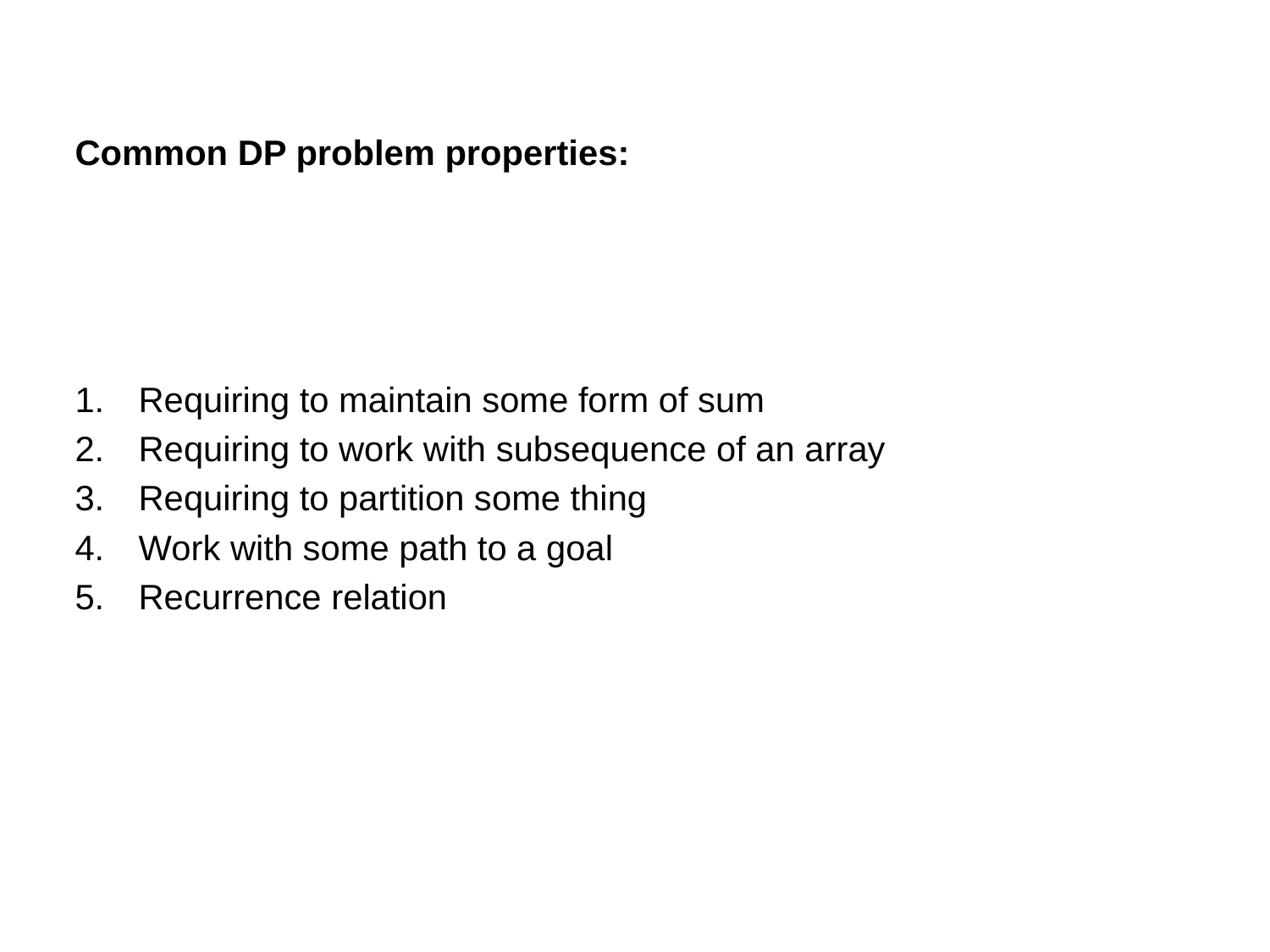

Common DP problem properties:

Requiring to maintain some form of sum
Requiring to work with subsequence of an array
Requiring to partition some thing
Work with some path to a goal
Recurrence relation